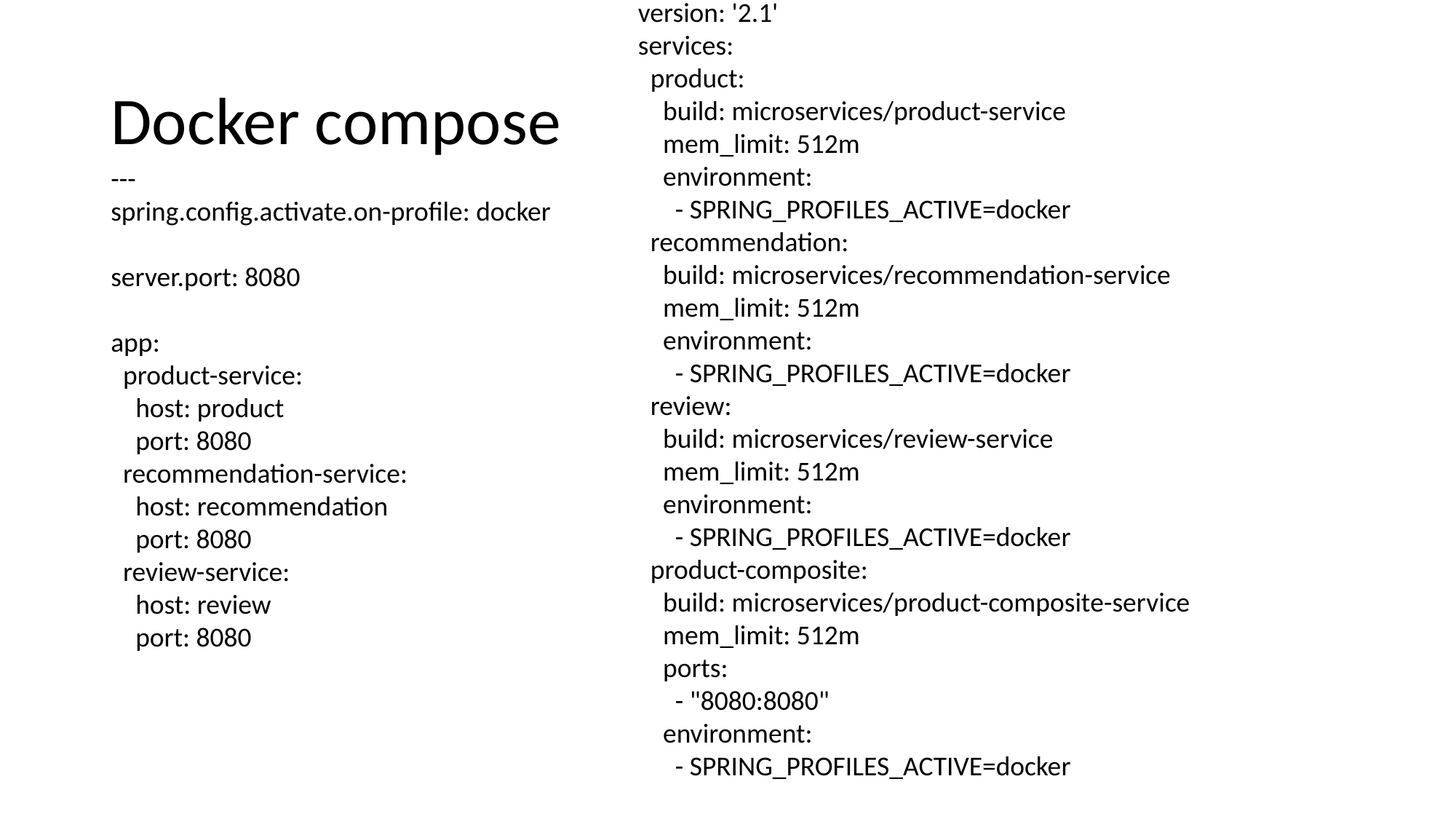

version: '2.1'
services:
  product:
    build: microservices/product-service
    mem_limit: 512m
    environment:
      - SPRING_PROFILES_ACTIVE=docker
  recommendation:
    build: microservices/recommendation-service
    mem_limit: 512m
    environment:
      - SPRING_PROFILES_ACTIVE=docker
  review:
    build: microservices/review-service
    mem_limit: 512m
    environment:
      - SPRING_PROFILES_ACTIVE=docker
  product-composite:
    build: microservices/product-composite-service
    mem_limit: 512m
    ports:
      - "8080:8080"
    environment:
      - SPRING_PROFILES_ACTIVE=docker
# Docker compose
---
spring.config.activate.on-profile: docker

server.port: 8080

app:
  product-service:
    host: product
    port: 8080
  recommendation-service:
    host: recommendation
    port: 8080
  review-service:
    host: review
    port: 8080